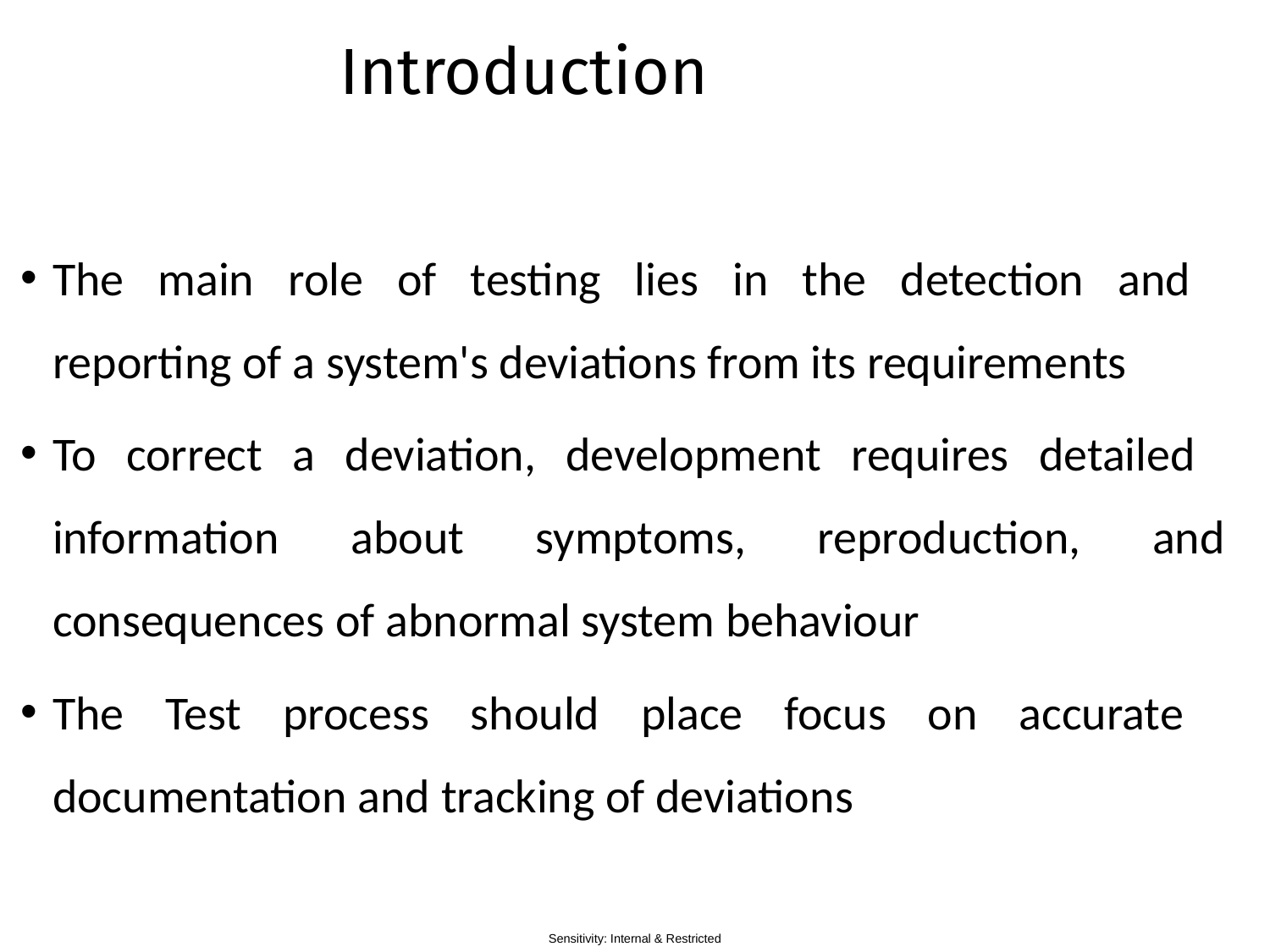

# Introduction
The main role of testing lies in the detection and
reporting of a system's deviations from its requirements
To correct a deviation, development requires detailed
information about symptoms, reproduction, and consequences of abnormal system behaviour
The Test process should place focus on accurate
documentation and tracking of deviations